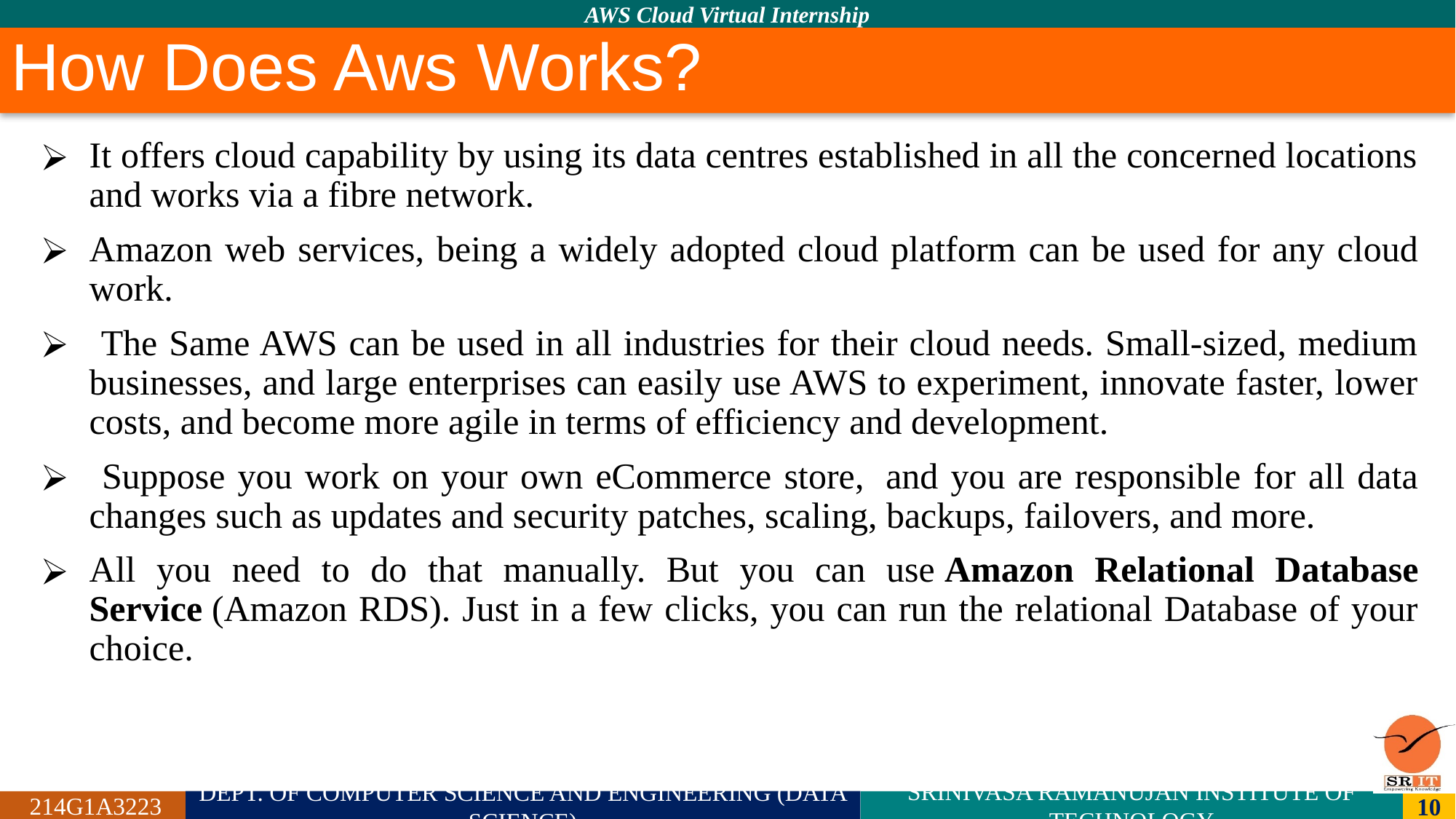

# How Does Aws Works?
It offers cloud capability by using its data centres established in all the concerned locations and works via a fibre network.
Amazon web services, being a widely adopted cloud platform can be used for any cloud work.
 The Same AWS can be used in all industries for their cloud needs. Small-sized, medium businesses, and large enterprises can easily use AWS to experiment, innovate faster, lower costs, and become more agile in terms of efficiency and development.
 Suppose you work on your own eCommerce store,  and you are responsible for all data changes such as updates and security patches, scaling, backups, failovers, and more.
All you need to do that manually. But you can use Amazon Relational Database Service (Amazon RDS). Just in a few clicks, you can run the relational Database of your choice.